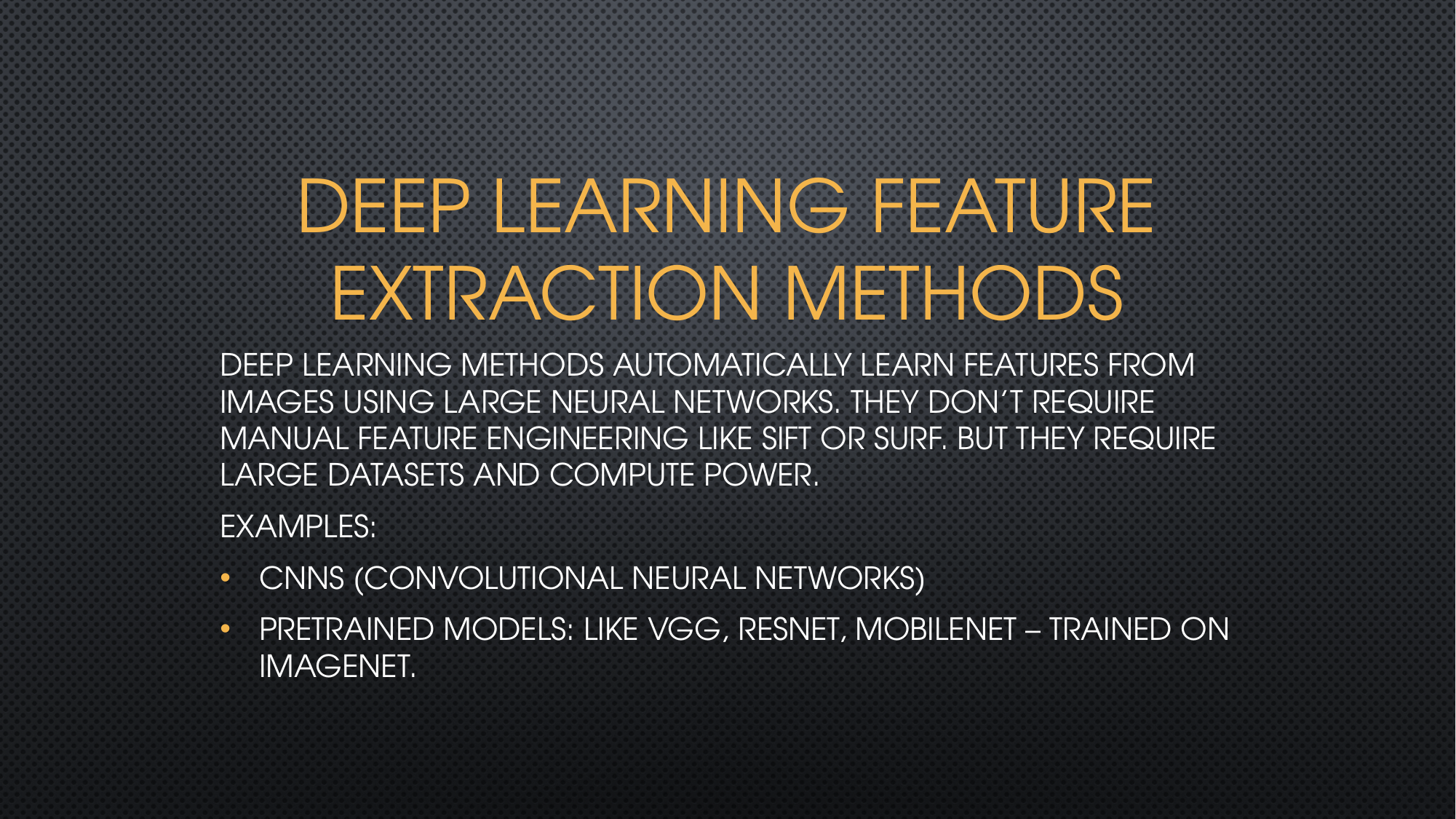

# Deep Learning Feature Extraction Methods
Deep learning methods automatically learn features from images using large neural networks. They don’t require manual feature engineering like SIFT or SURF. But they Require Large Datasets And Compute Power.
Examples:
CNNs (Convolutional Neural Networks)
Pretrained Models: Like VGG, ResNet, MobileNet – trained on ImageNet.